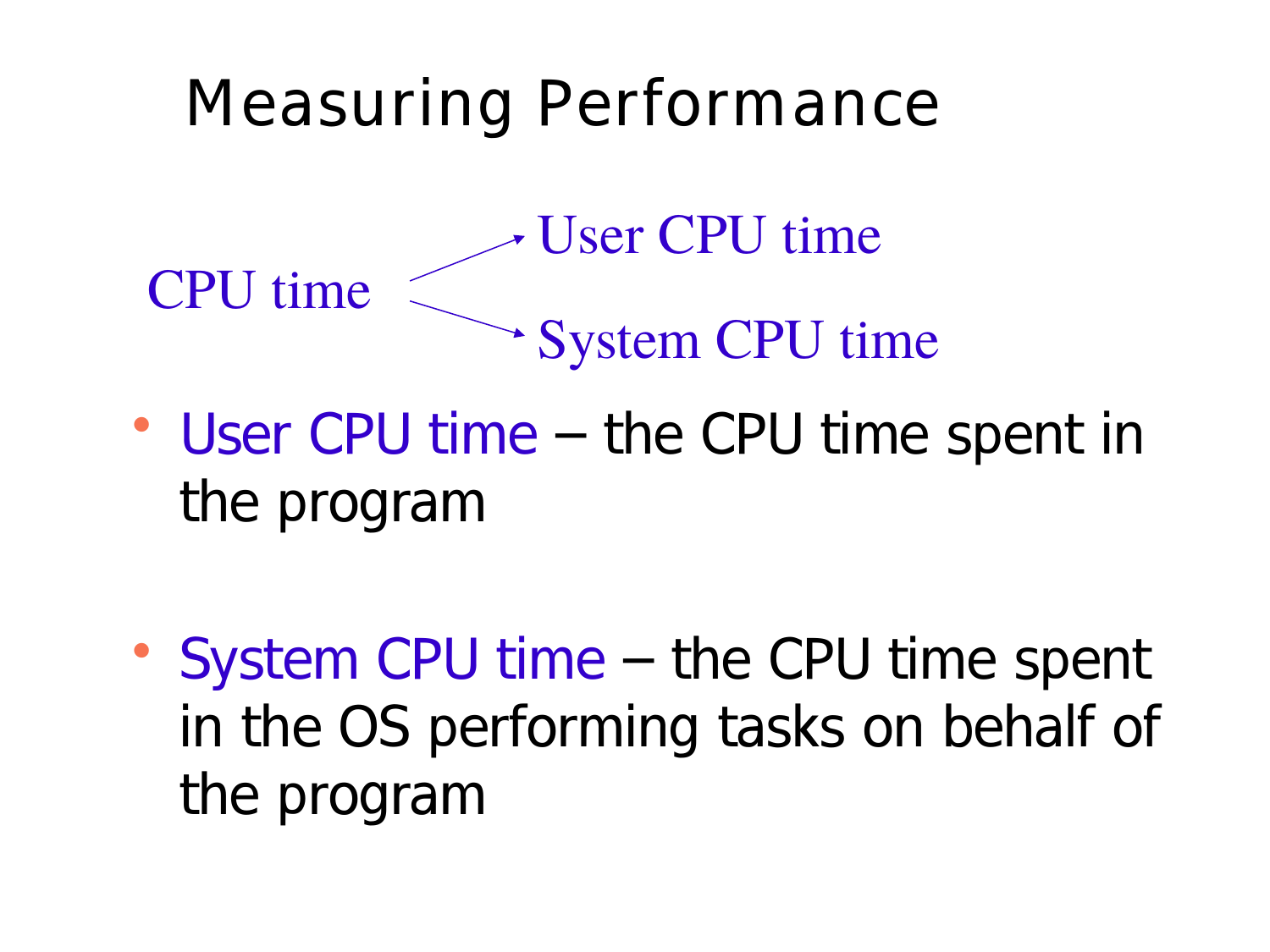

# Measuring Performance
User CPU time

CPU time
System CPU time

User CPU time – the CPU time spent in the program

System CPU time – the CPU time spent in the OS performing tasks on behalf of the program